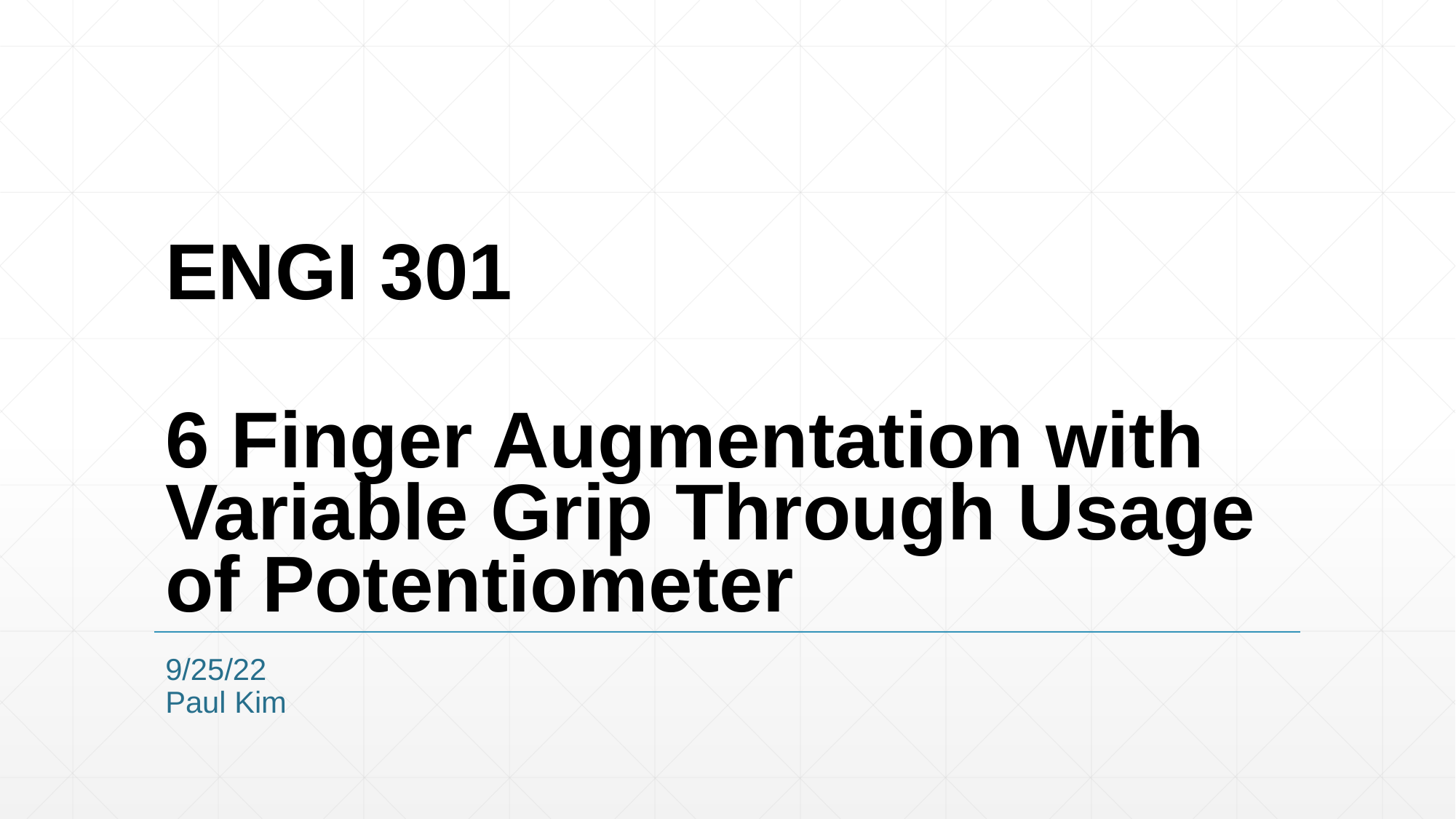

# ENGI 301 6 Finger Augmentation with Variable Grip Through Usage of Potentiometer
9/25/22
Paul Kim